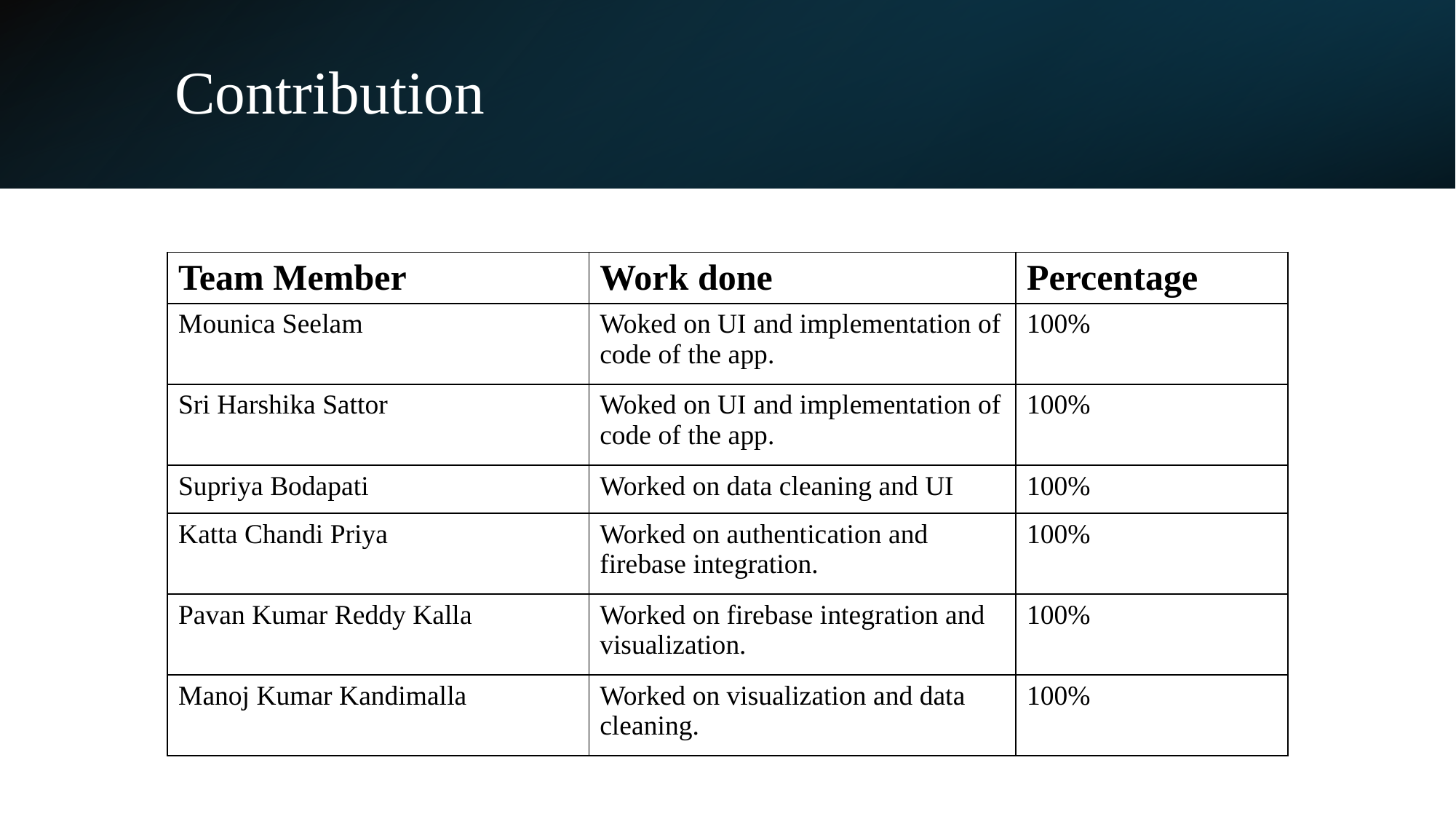

# Contribution
| Team Member | Work done | Percentage |
| --- | --- | --- |
| Mounica Seelam | Woked on UI and implementation of code of the app. | 100% |
| Sri Harshika Sattor | Woked on UI and implementation of code of the app. | 100% |
| Supriya Bodapati | Worked on data cleaning and UI | 100% |
| Katta Chandi Priya | Worked on authentication and firebase integration. | 100% |
| Pavan Kumar Reddy Kalla | Worked on firebase integration and visualization. | 100% |
| Manoj Kumar Kandimalla | Worked on visualization and data cleaning. | 100% |